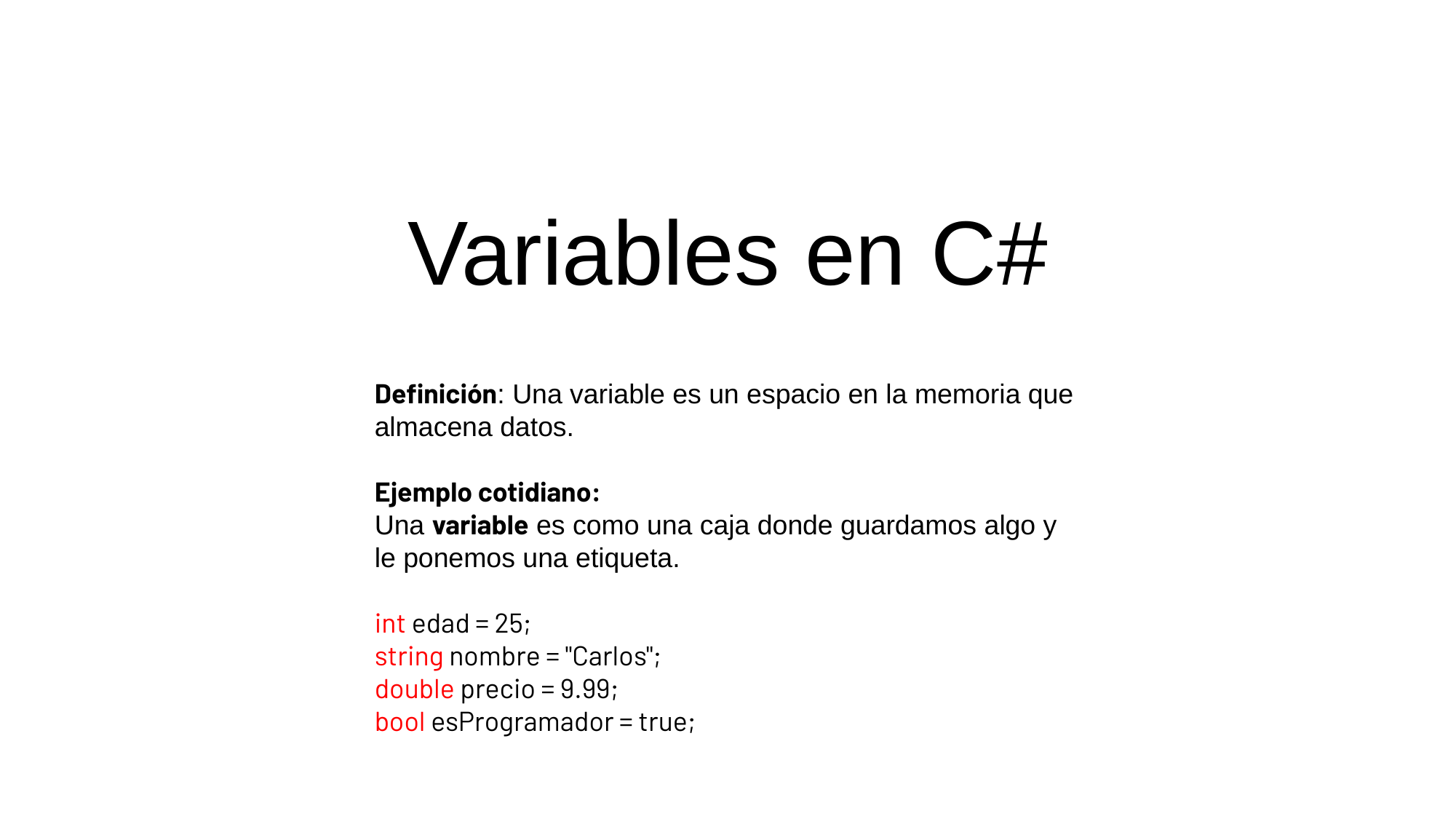

# Variables en C#
Definición: Una variable es un espacio en la memoria que almacena datos.

Ejemplo cotidiano:
Una variable es como una caja donde guardamos algo y le ponemos una etiqueta.

int edad = 25;
string nombre = "Carlos";
double precio = 9.99;
bool esProgramador = true;